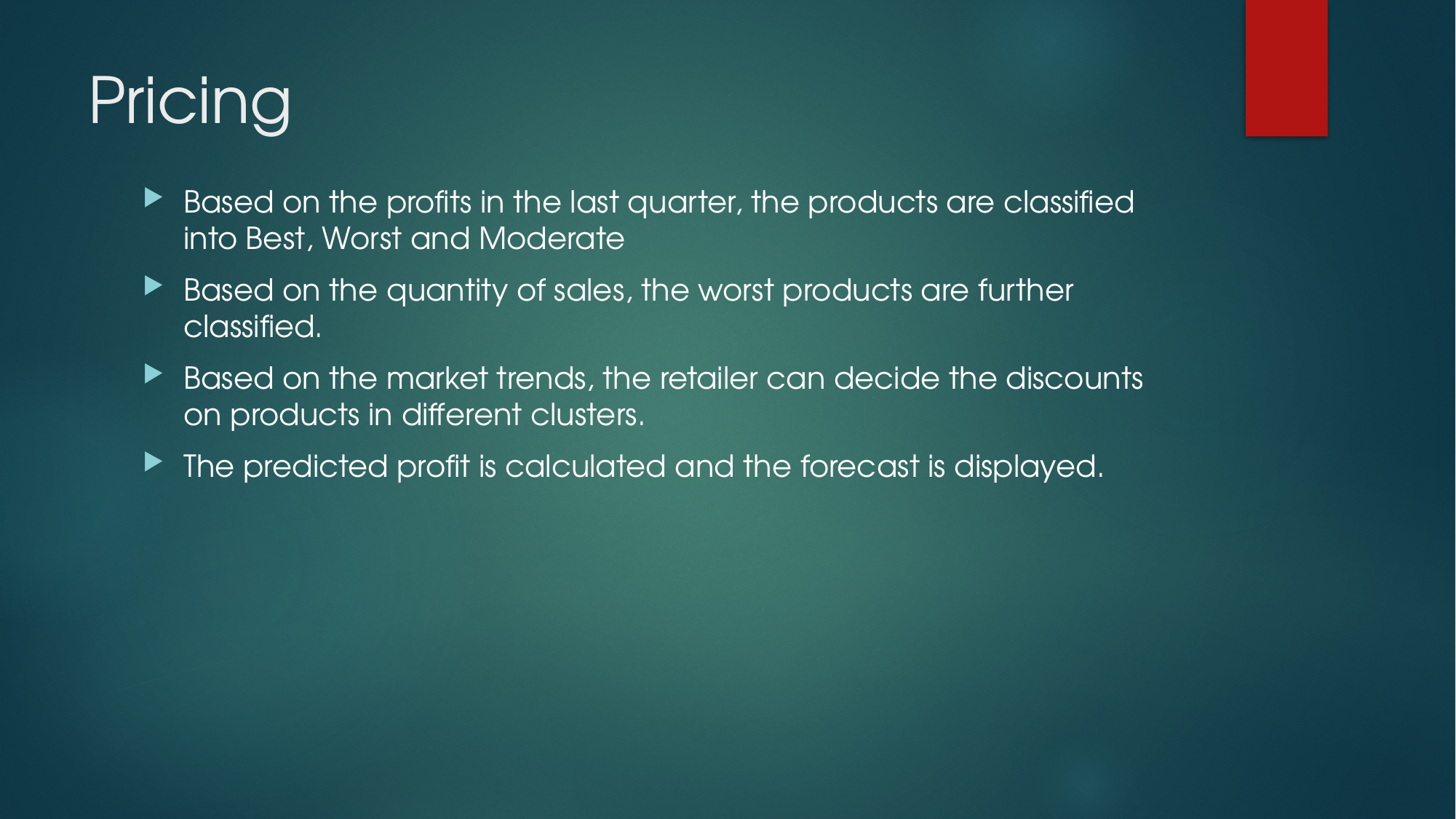

# Pricing
Based on the profits in the last quarter, the products are classified into Best, Worst and Moderate
Based on the quantity of sales, the worst products are further classified.
Based on the market trends, the retailer can decide the discounts on products in different clusters.
The predicted profit is calculated and the forecast is displayed.